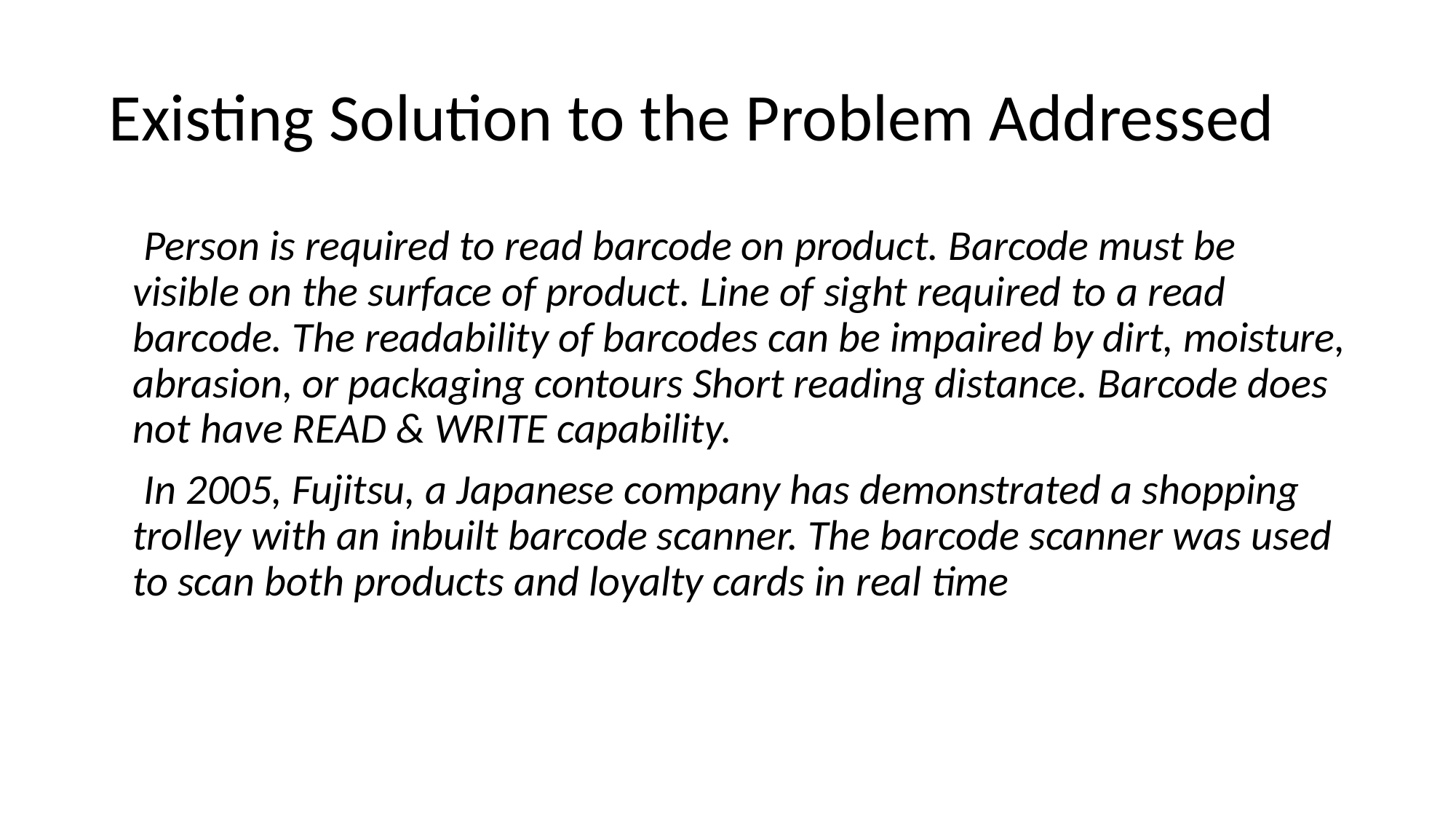

# Existing Solution to the Problem Addressed
    Person is required to read barcode on product. Barcode must be visible on the surface of product. Line of sight required to a read barcode. The readability of barcodes can be impaired by dirt, moisture, abrasion, or packaging contours Short reading distance. Barcode does not have READ & WRITE capability.
    In 2005, Fujitsu, a Japanese company has demonstrated a shopping trolley with an inbuilt barcode scanner. The barcode scanner was used to scan both products and loyalty cards in real time